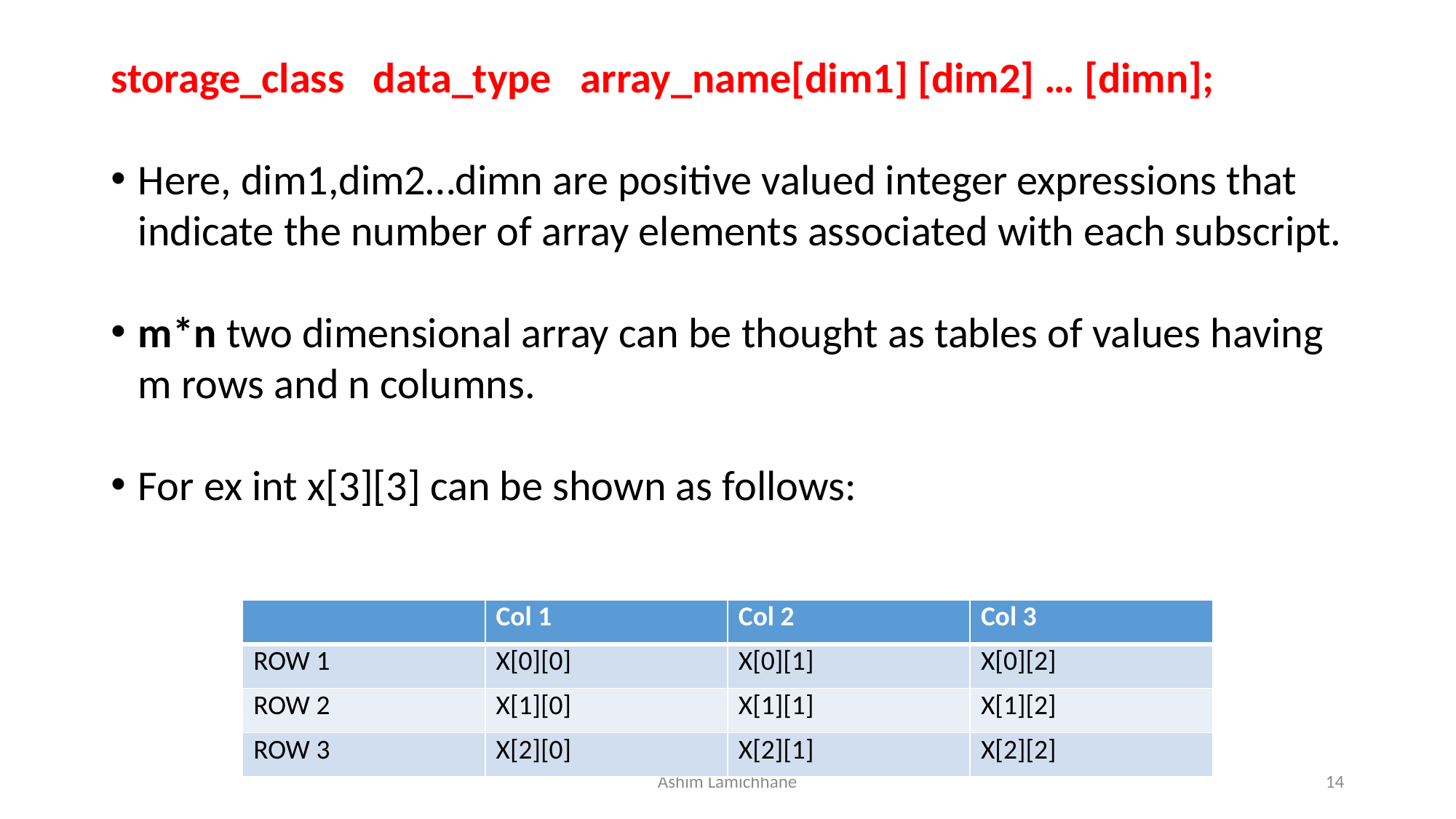

storage_class   data_type   array_name[dim1] [dim2] … [dimn];

Here, dim1,dim2…dimn are positive valued integer expressions that indicate the number of array elements associated with each subscript.

m*n two dimensional array can be thought as tables of values having m rows and n columns.

For ex int x[3][3] can be shown as follows:

|  | Col 1 | Col 2 | Col 3 |
| --- | --- | --- | --- |
| ROW 1 | X[0][0] | X[0][1] | X[0][2] |
| ROW 2 | X[1][0] | X[1][1] | X[1][2] |
| ROW 3 | X[2][0] | X[2][1] | X[2][2] |
Ashim Lamichhane
14